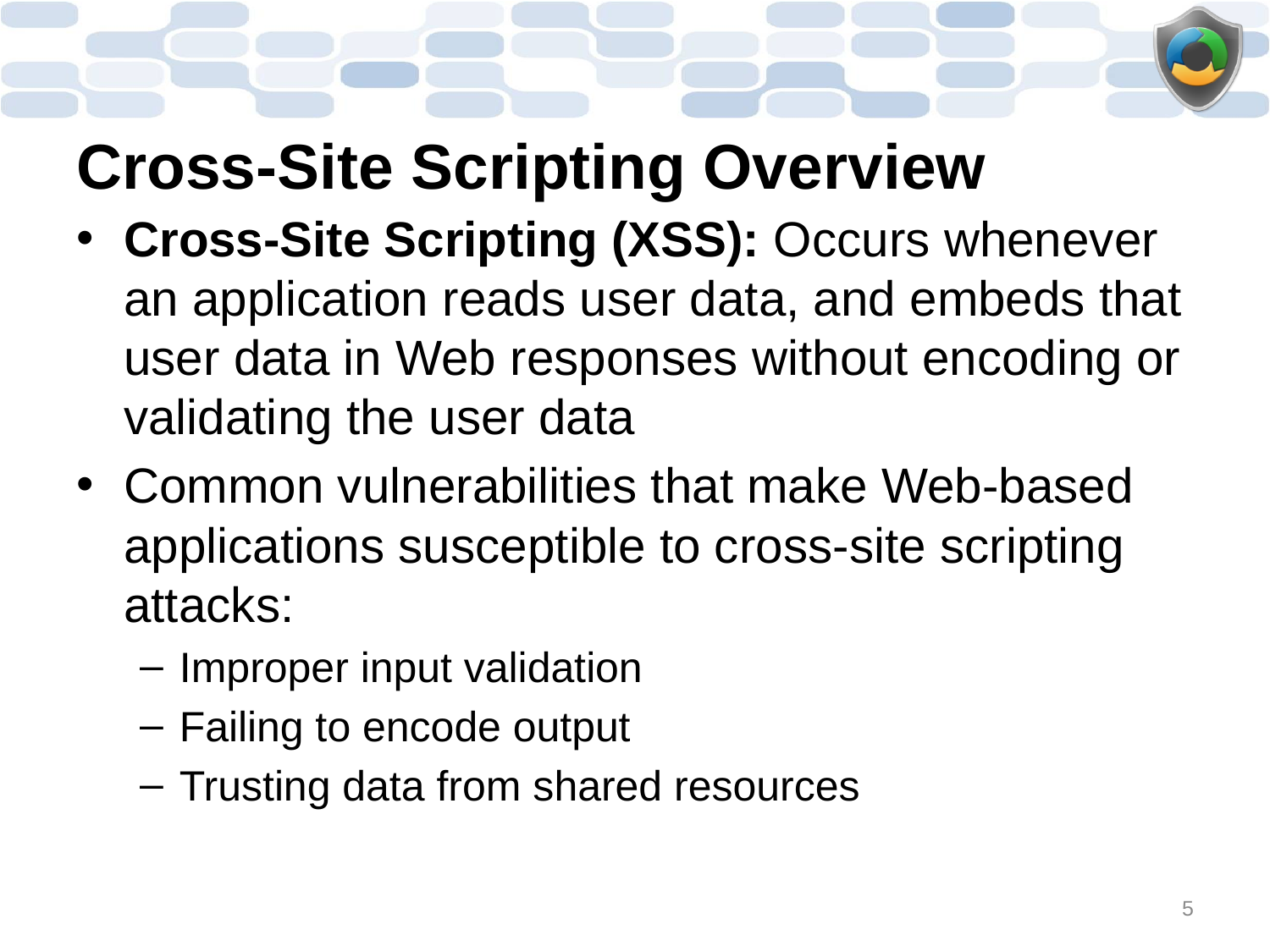

# Cross-Site Scripting Overview
Cross-Site Scripting (XSS): Occurs whenever an application reads user data, and embeds that user data in Web responses without encoding or validating the user data
Common vulnerabilities that make Web-based applications susceptible to cross-site scripting attacks:
Improper input validation
Failing to encode output
Trusting data from shared resources
5